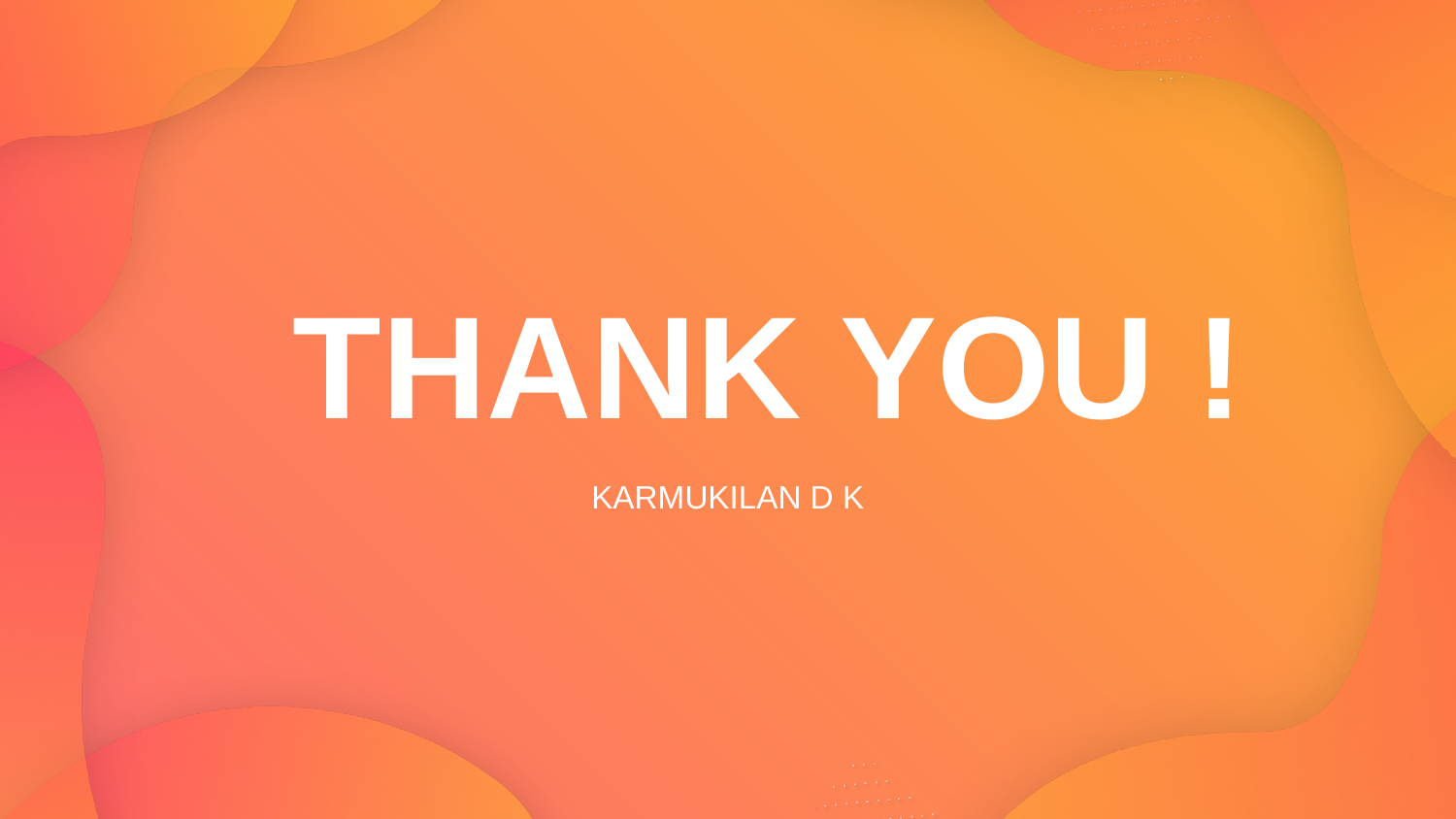

# THANK YOU !
KARMUKILAN D K